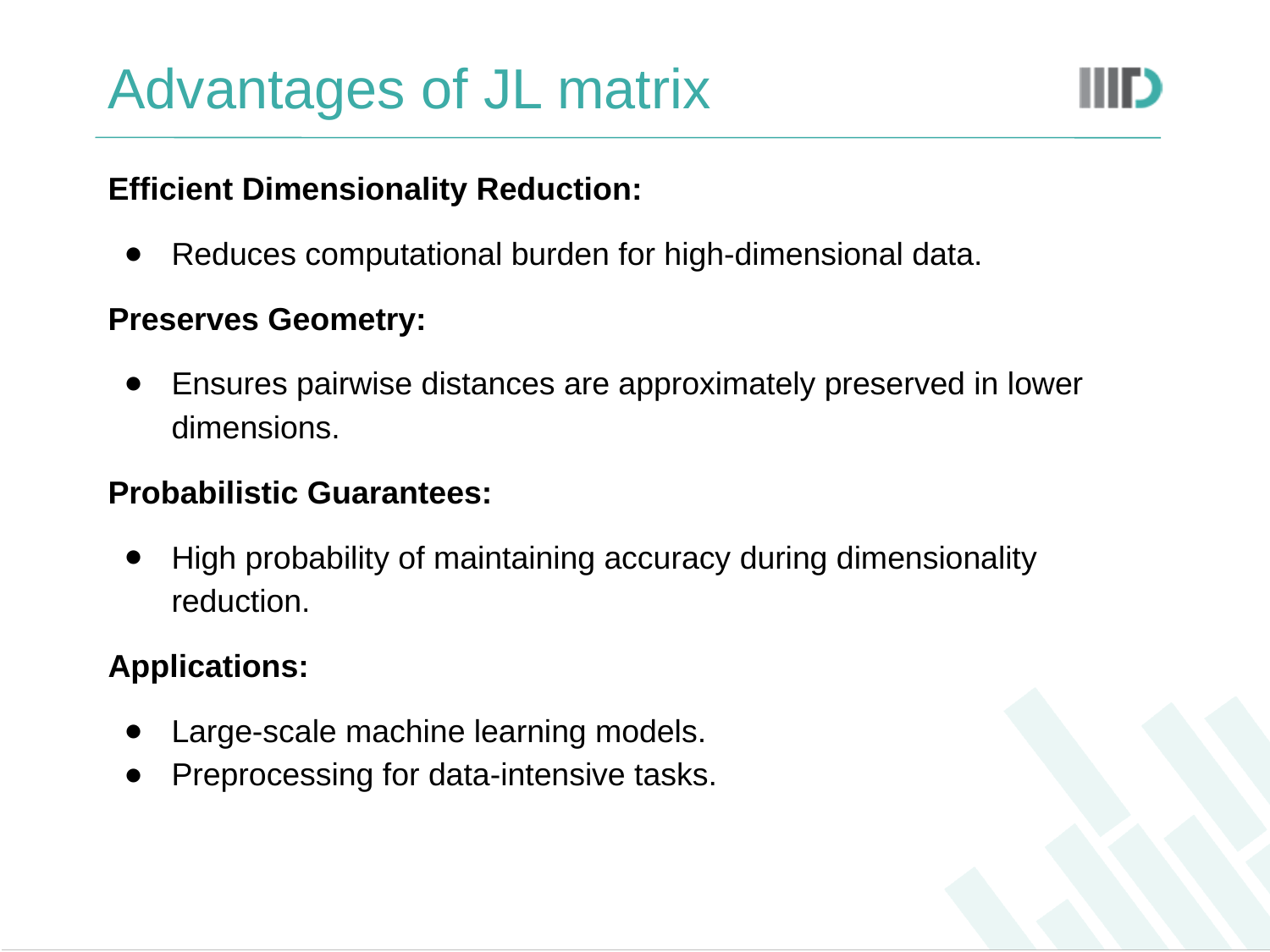

# Advantages of JL matrix
Efficient Dimensionality Reduction:
Reduces computational burden for high-dimensional data.
Preserves Geometry:
Ensures pairwise distances are approximately preserved in lower dimensions.
Probabilistic Guarantees:
High probability of maintaining accuracy during dimensionality reduction.
Applications:
Large-scale machine learning models.
Preprocessing for data-intensive tasks.